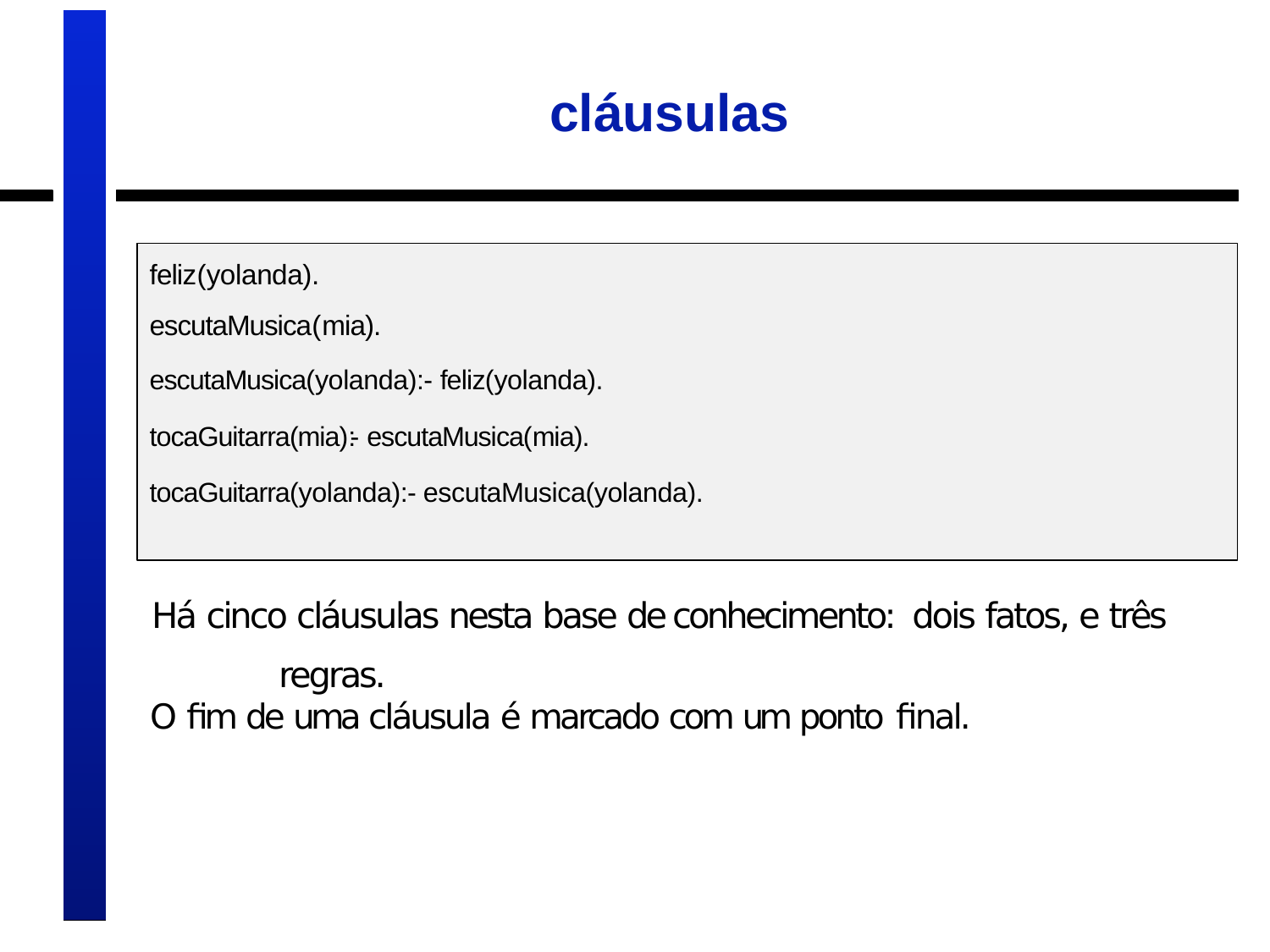

# cláusulas

feliz(yolanda).
escutaMusica(mia).
escutaMusica(yolanda):- feliz(yolanda).
tocaGuitarra(mia):- escutaMusica(mia).
tocaGuitarra(yolanda):- escutaMusica(yolanda).
Há cinco cláusulas nesta base de conhecimento:  dois fatos, e três regras.
O fim de uma cláusula é marcado com um ponto final.